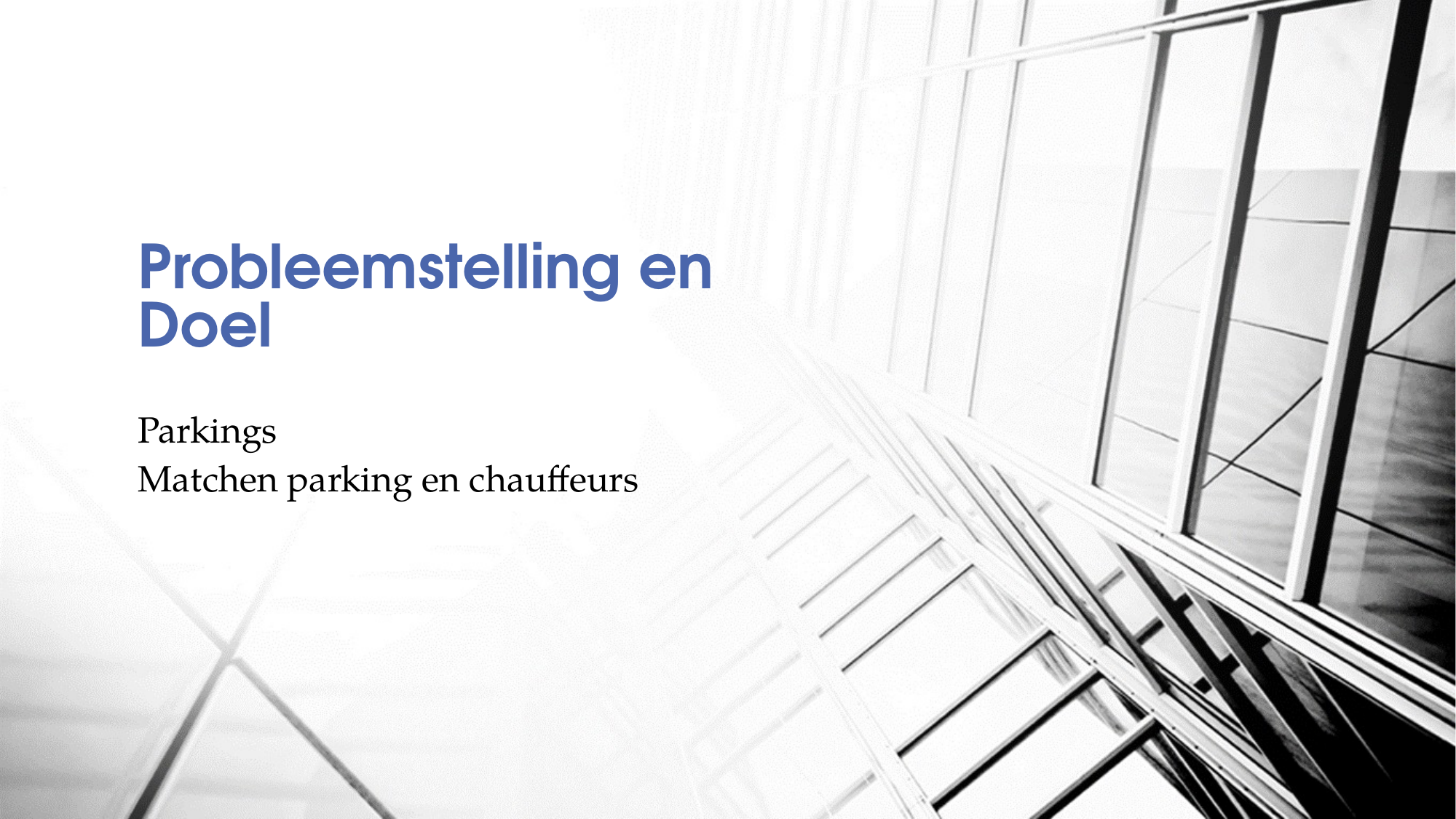

# Probleemstelling en Doel
Parkings
Matchen parking en chauffeurs